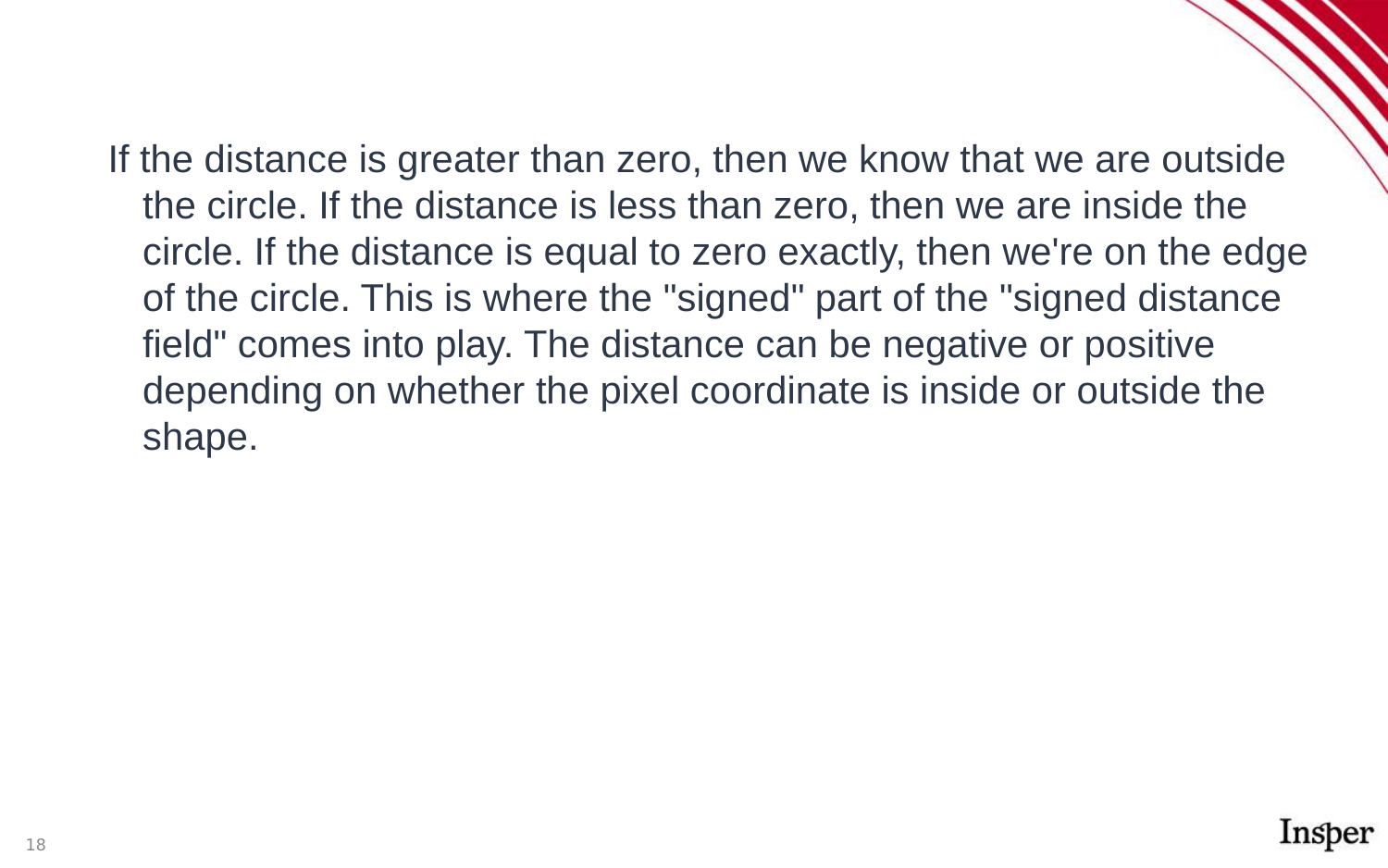

#
If the distance is greater than zero, then we know that we are outside the circle. If the distance is less than zero, then we are inside the circle. If the distance is equal to zero exactly, then we're on the edge of the circle. This is where the "signed" part of the "signed distance field" comes into play. The distance can be negative or positive depending on whether the pixel coordinate is inside or outside the shape.
18